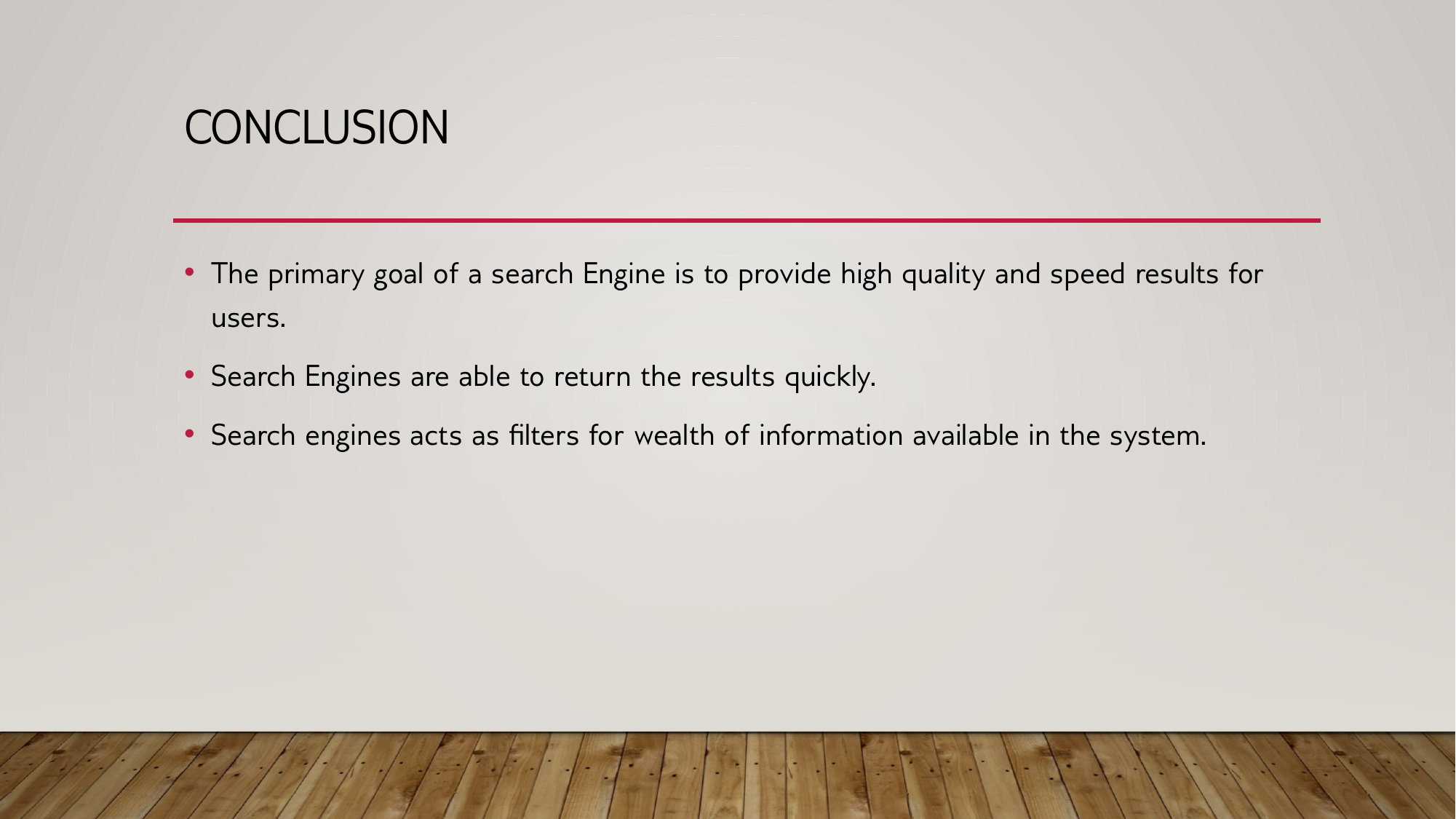

# conclusion
The primary goal of a search Engine is to provide high quality and speed results for users.
Search Engines are able to return the results quickly.
Search engines acts as filters for wealth of information available in the system.